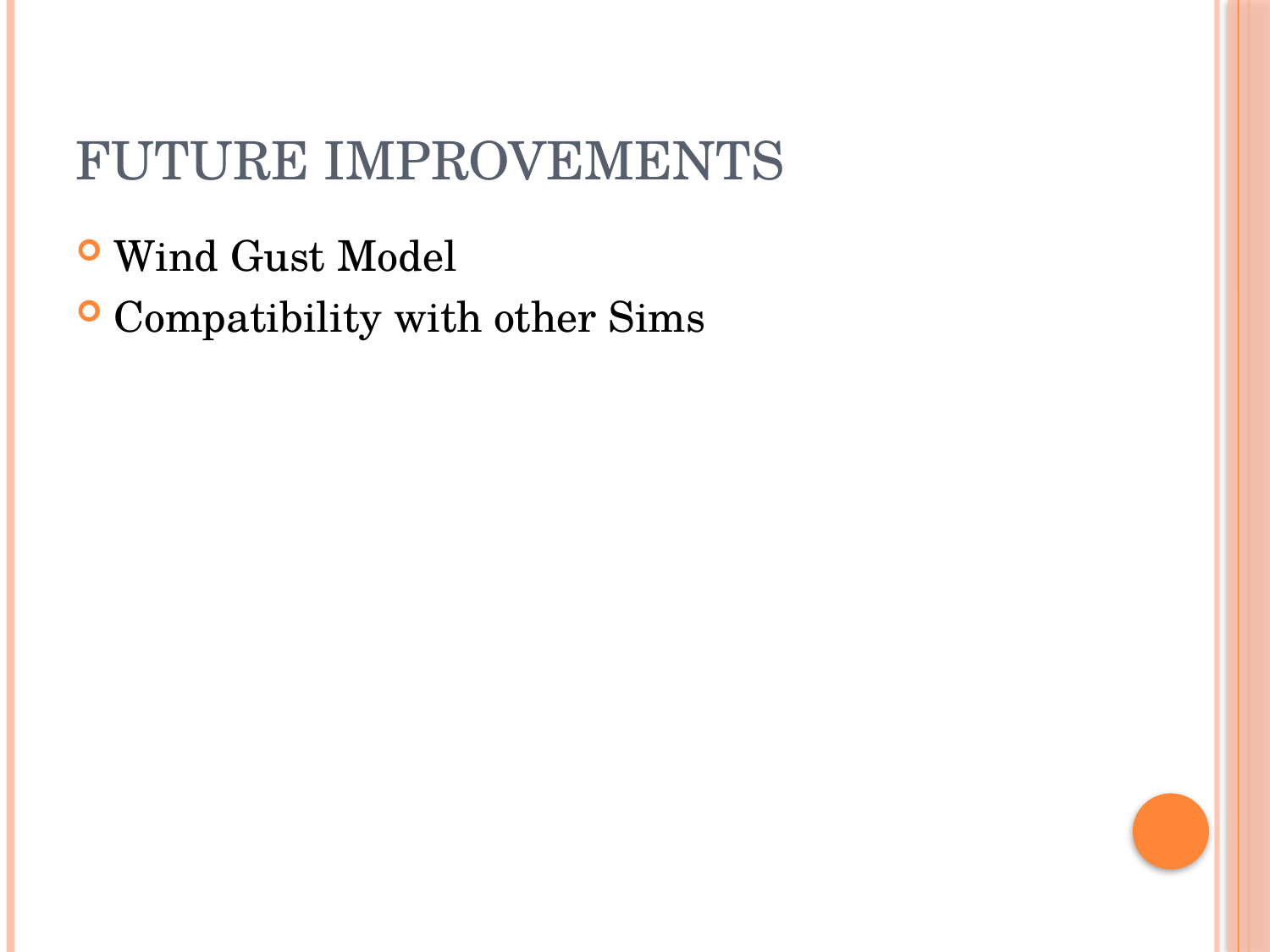

# Future Improvements
Wind Gust Model
Compatibility with other Sims